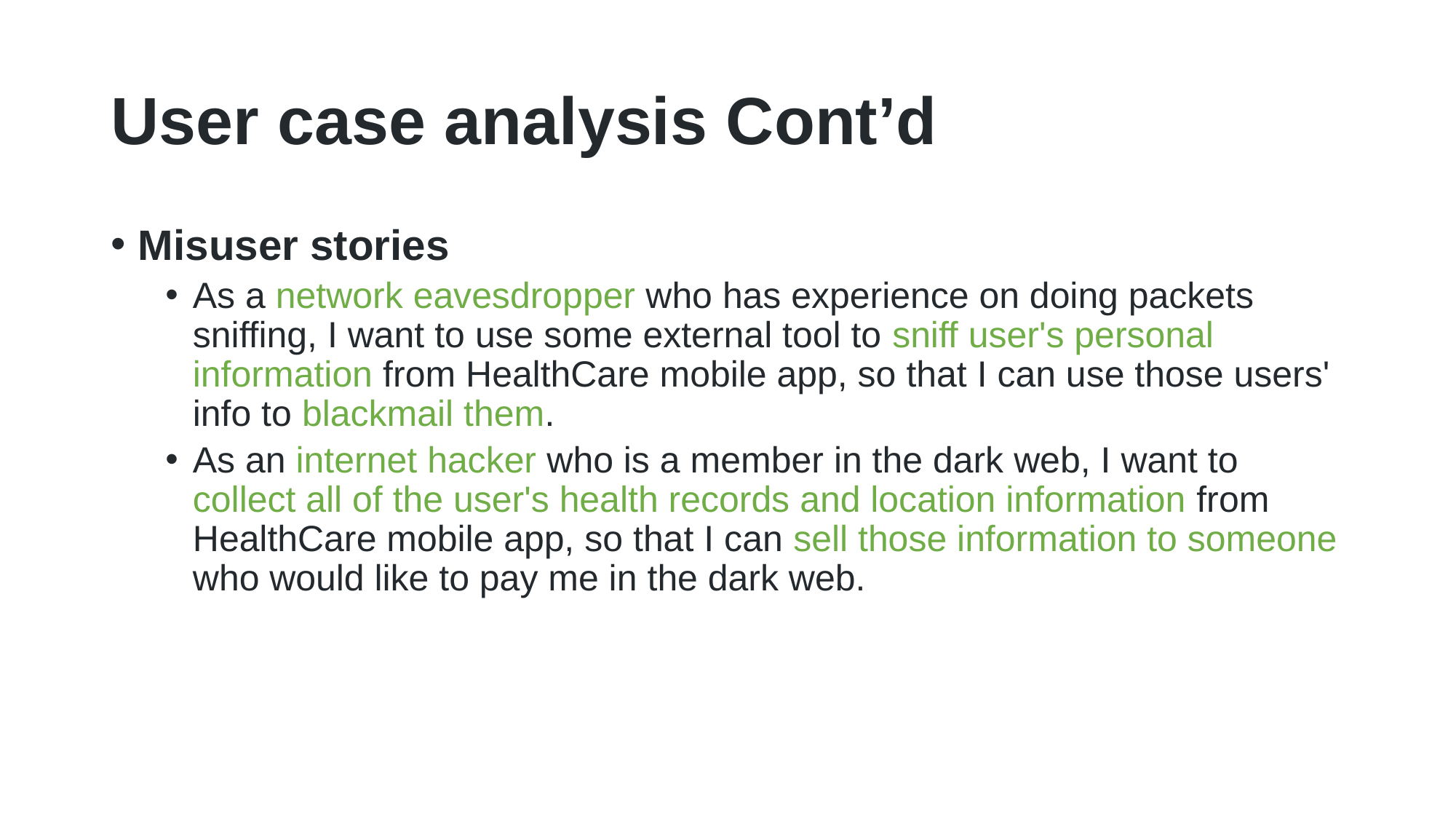

# User case analysis Cont’d
Misuser stories
As a network eavesdropper who has experience on doing packets sniffing, I want to use some external tool to sniff user's personal information from HealthCare mobile app, so that I can use those users' info to blackmail them.
As an internet hacker who is a member in the dark web, I want to collect all of the user's health records and location information from HealthCare mobile app, so that I can sell those information to someone who would like to pay me in the dark web.